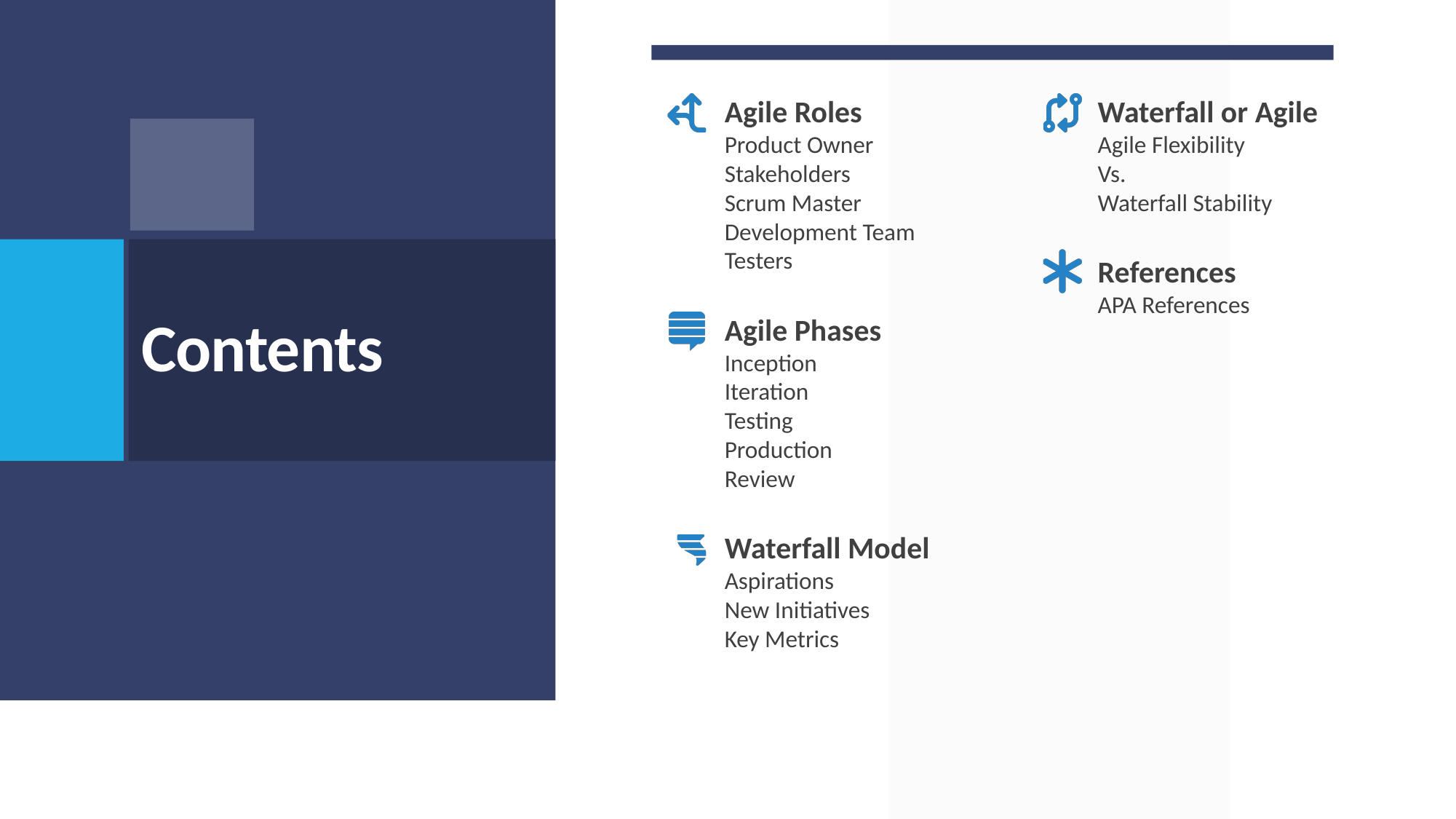

Agile Roles
Product Owner
Stakeholders
Scrum Master
Development Team
Testers

Agile Phases
Inception
Iteration
Testing
Production
Review

Waterfall Model
Aspirations
New Initiatives
Key Metrics
Waterfall or Agile
Agile Flexibility
Vs.
Waterfall Stability

References
APA References

# Contents